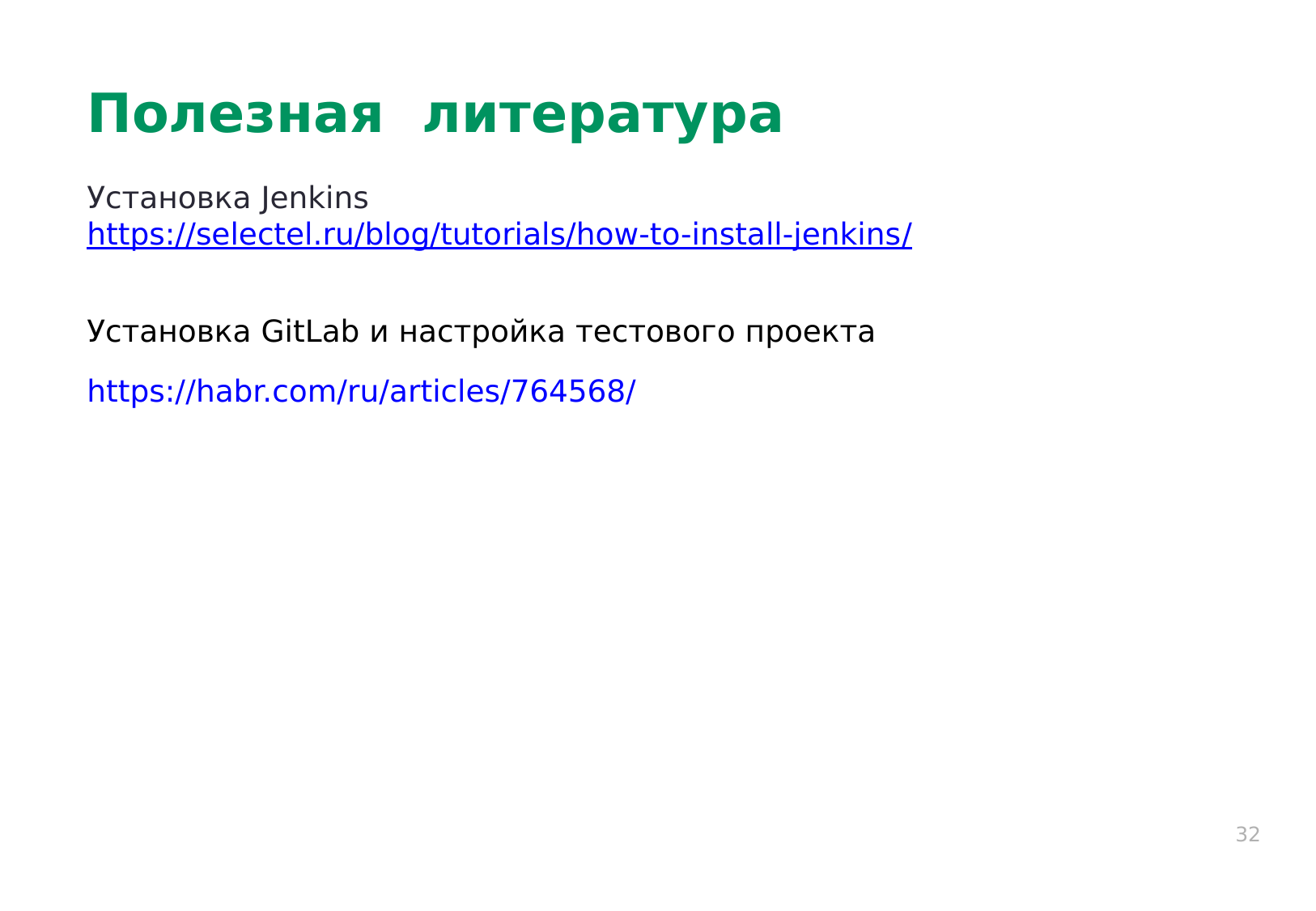

# Полезная  литература
Установка Jenkins
https://selectel.ru/blog/tutorials/how-to-install-jenkins/

Установка GitLab и настройка тестового проекта
https://habr.com/ru/articles/764568/
32